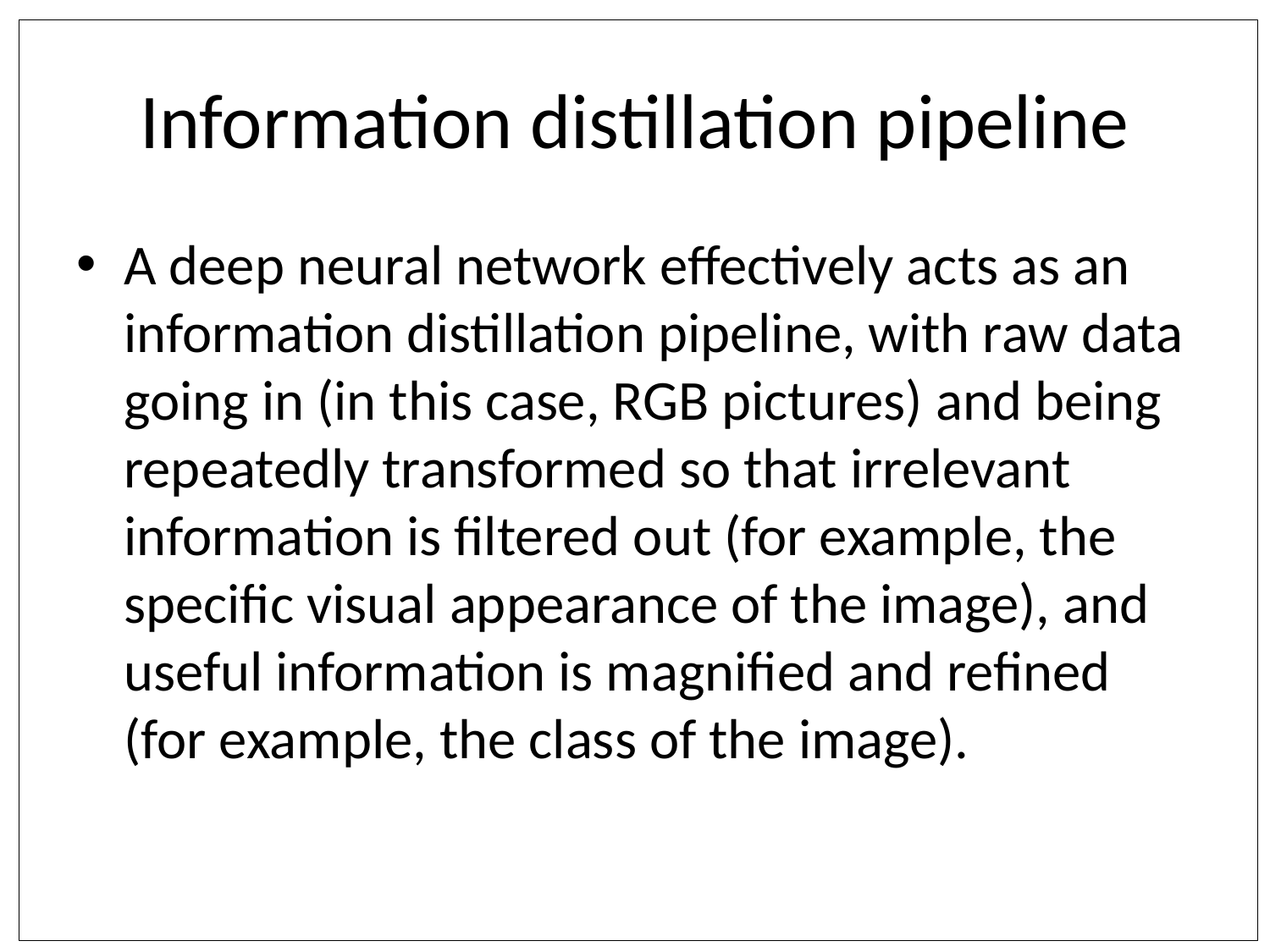

# Information distillation pipeline
A deep neural network effectively acts as an information distillation pipeline, with raw data going in (in this case, RGB pictures) and being repeatedly transformed so that irrelevant information is filtered out (for example, the specific visual appearance of the image), and useful information is magnified and refined (for example, the class of the image).